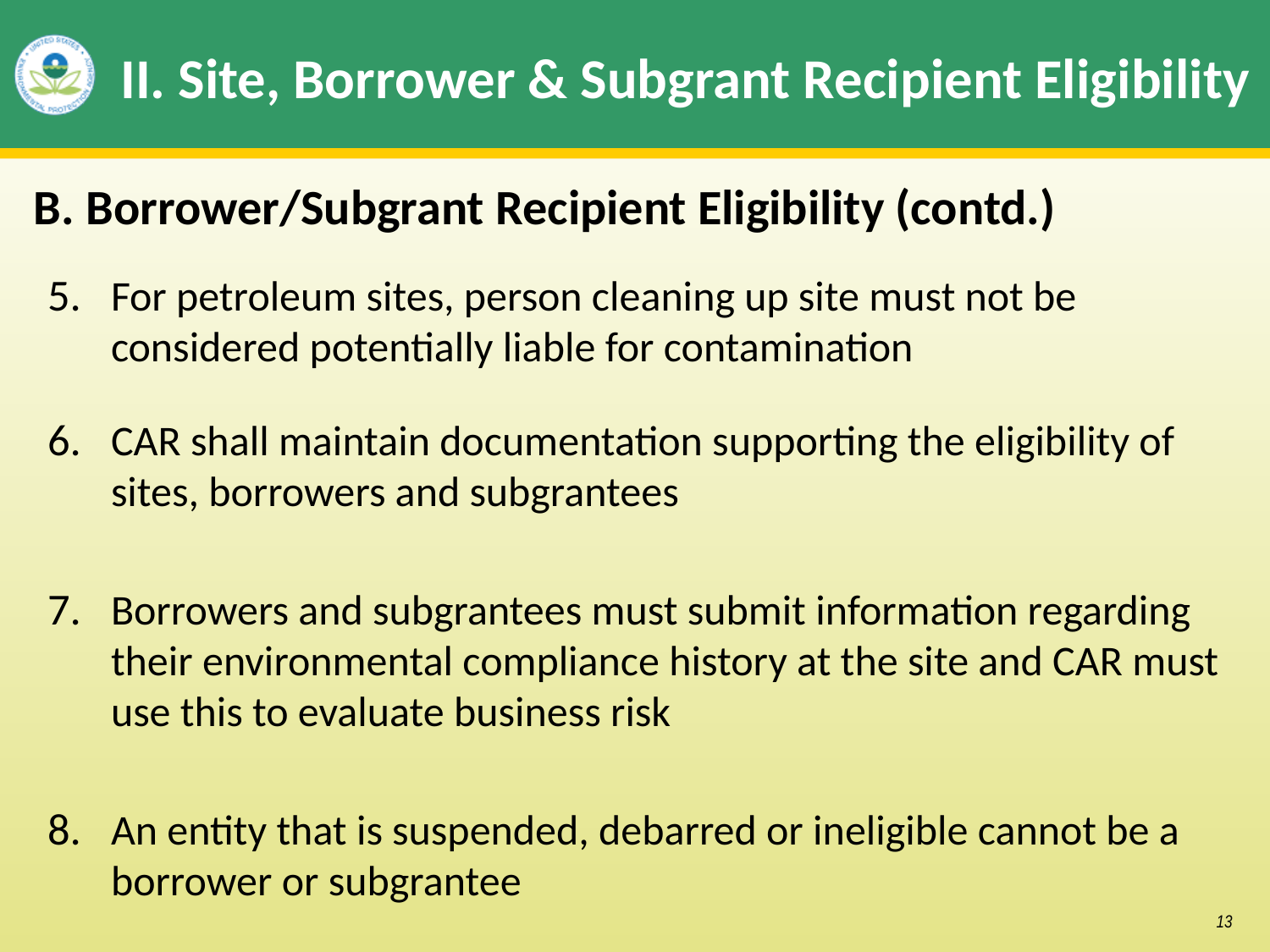

# II. Site, Borrower & Subgrant Recipient Eligibility
B. Borrower/Subgrant Recipient Eligibility (contd.)

For petroleum sites, person cleaning up site must not be considered potentially liable for contamination

CAR shall maintain documentation supporting the eligibility of sites, borrowers and subgrantees

Borrowers and subgrantees must submit information regarding their environmental compliance history at the site and CAR must use this to evaluate business risk

An entity that is suspended, debarred or ineligible cannot be a borrower or subgrantee